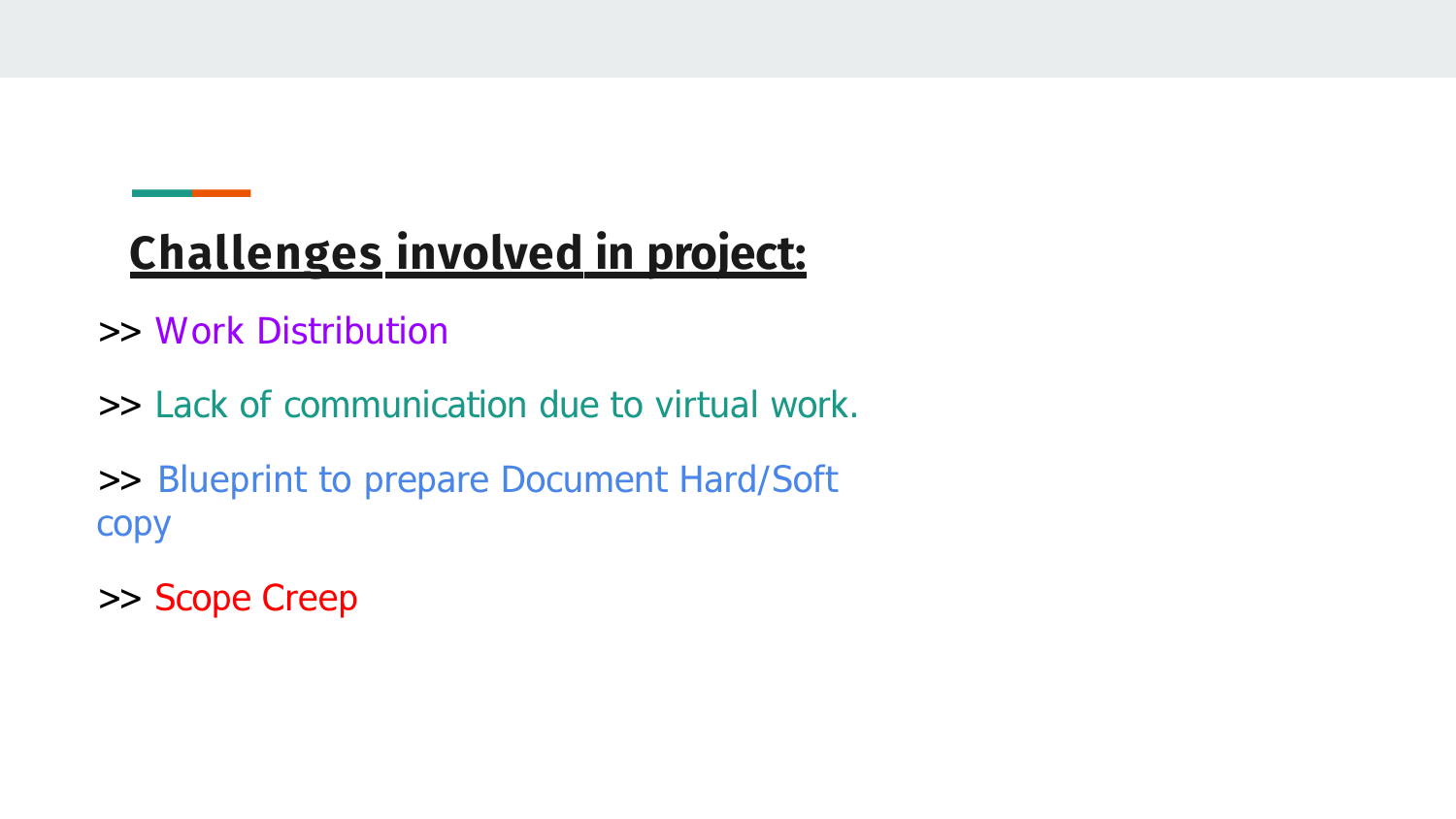

# Challenges involved in project:
>> Work Distribution
>> Lack of communication due to virtual work.
>> Blueprint to prepare Document Hard/Soft copy
>> Scope Creep